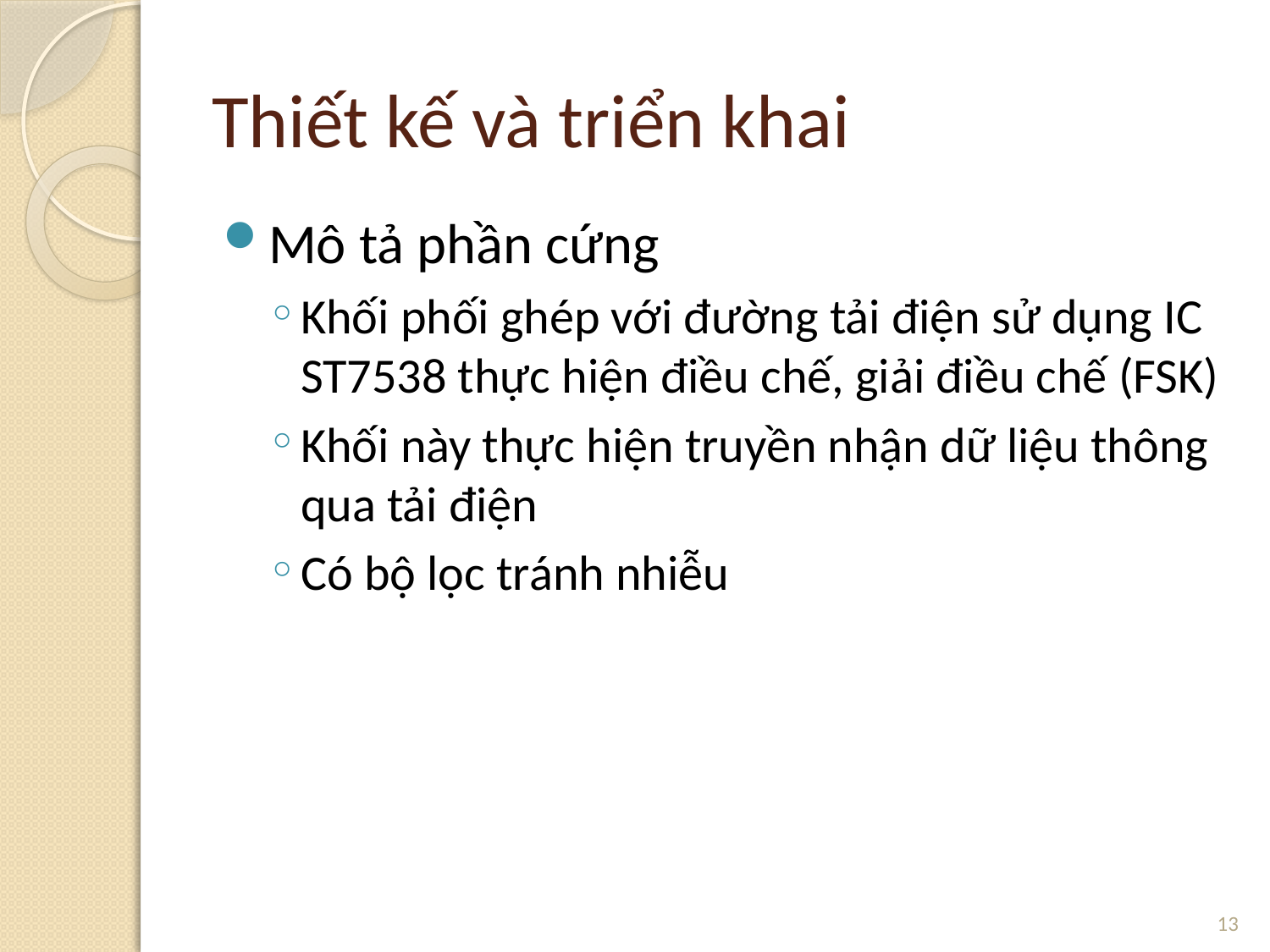

# Thiết kế và triển khai
Mô tả phần cứng
Khối phối ghép với đường tải điện sử dụng IC ST7538 thực hiện điều chế, giải điều chế (FSK)
Khối này thực hiện truyền nhận dữ liệu thông qua tải điện
Có bộ lọc tránh nhiễu
13